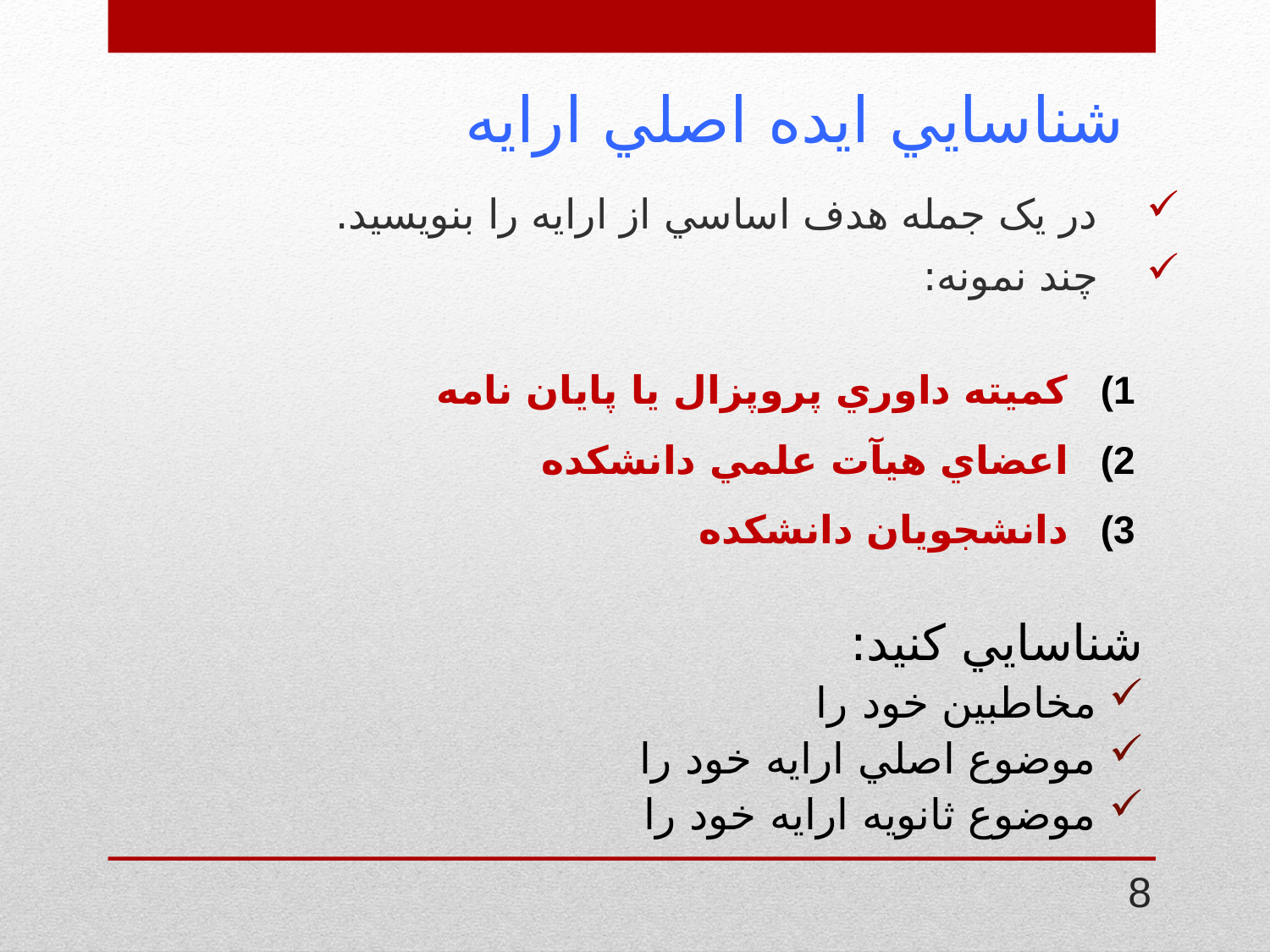

# شناسايي ايده اصلي ارايه
در يک جمله هدف اساسي از ارايه را بنويسيد.
چند نمونه:
کميته داوري پروپزال يا پايان نامه
اعضاي هيآت علمي دانشکده
دانشجويان دانشکده
شناسايي کنيد:
مخاطبين خود را
موضوع اصلي ارايه خود را
موضوع ثانويه ارايه خود را
8